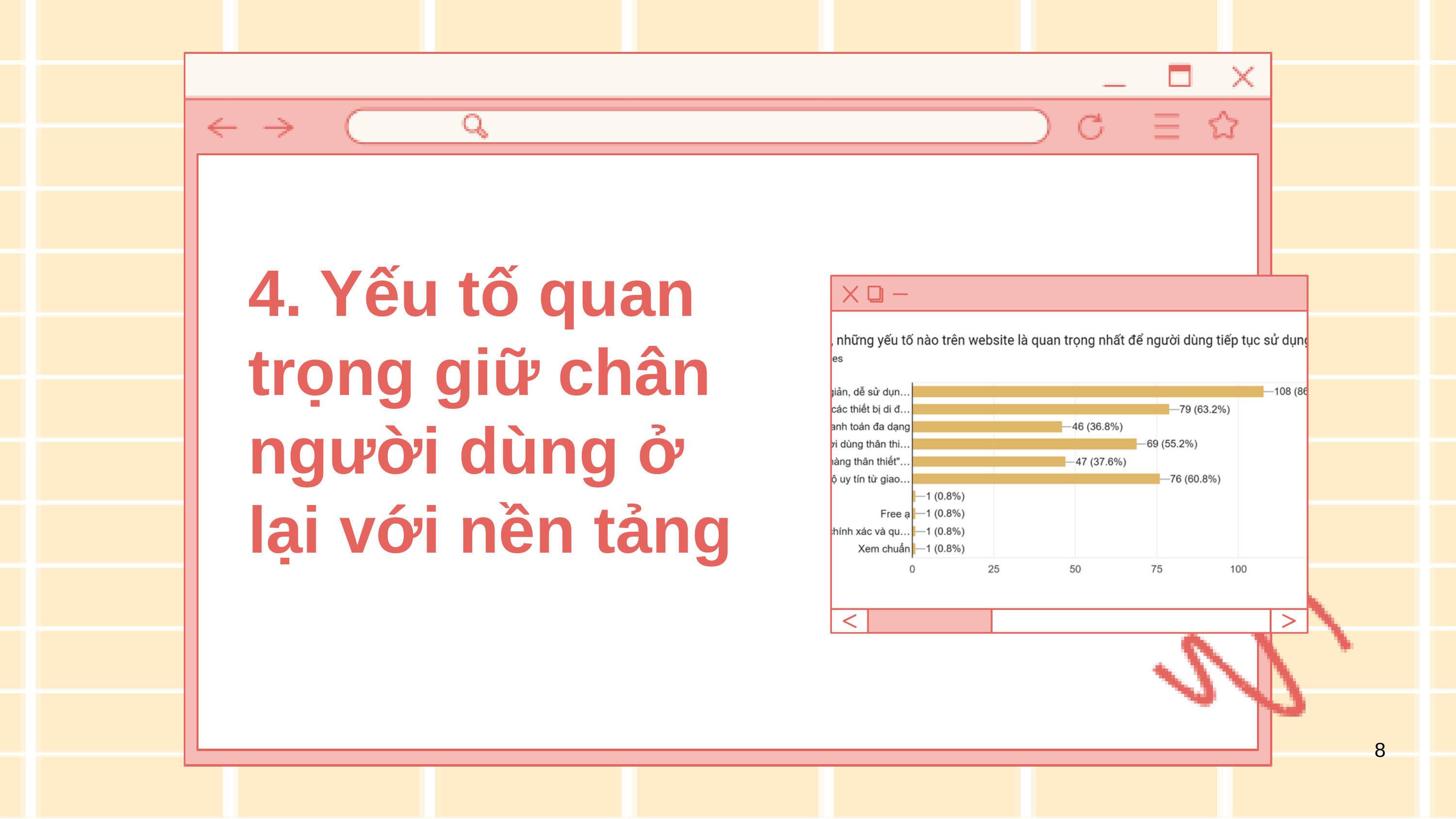

4. Yếu tố quan trọng giữ chân người dùng ở lại với nền tảng

8